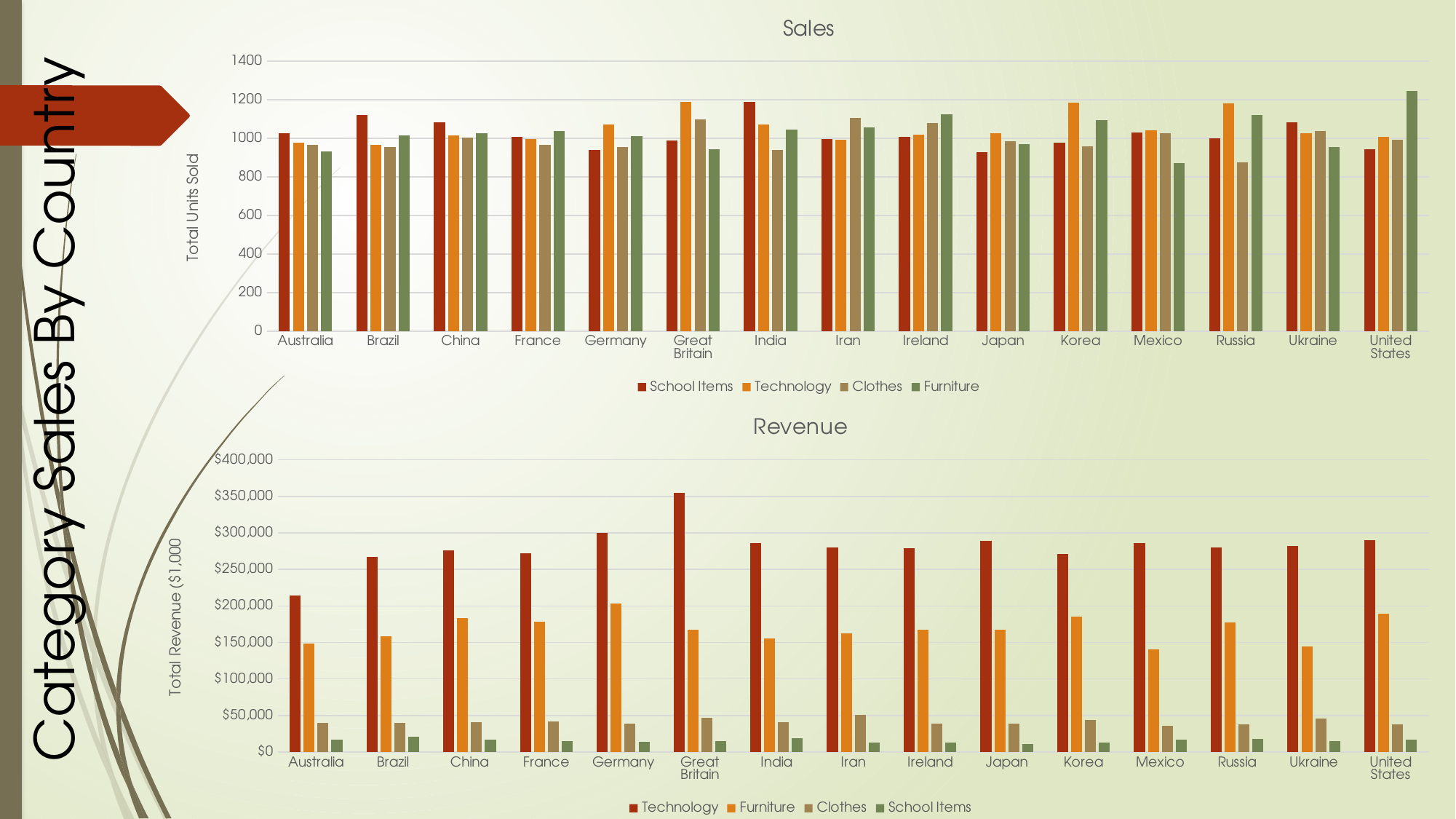

### Chart: Sales

| Category | School Items | Technology | Clothes | Furniture |
|---|---|---|---|---|
| Australia | 1028.0 | 976.0 | 966.0 | 932.0 |
| Brazil | 1122.0 | 968.0 | 956.0 | 1017.0 |
| China | 1082.0 | 1015.0 | 1005.0 | 1025.0 |
| France | 1006.0 | 996.0 | 965.0 | 1039.0 |
| Germany | 939.0 | 1071.0 | 956.0 | 1011.0 |
| Great Britain | 989.0 | 1189.0 | 1099.0 | 945.0 |
| India | 1187.0 | 1072.0 | 939.0 | 1045.0 |
| Iran | 995.0 | 993.0 | 1107.0 | 1056.0 |
| Ireland | 1007.0 | 1018.0 | 1078.0 | 1125.0 |
| Japan | 928.0 | 1025.0 | 985.0 | 971.0 |
| Korea | 976.0 | 1185.0 | 959.0 | 1093.0 |
| Mexico | 1032.0 | 1043.0 | 1028.0 | 871.0 |
| Russia | 1000.0 | 1182.0 | 877.0 | 1121.0 |
| Ukraine | 1085.0 | 1026.0 | 1039.0 | 954.0 |
| United States | 944.0 | 1009.0 | 992.0 | 1247.0 |
# Category Sales By Country

### Chart: Revenue

| Category | Technology | Furniture | Clothes | School Items |
|---|---|---|---|---|
| Australia | 214231.0 | 148890.0 | 40014.0 | 17357.5 |
| Brazil | 267069.0 | 158758.0 | 40239.0 | 21208.0 |
| China | 275696.0 | 183785.0 | 41107.0 | 17193.5 |
| France | 272182.0 | 178754.0 | 42391.0 | 14544.0 |
| Germany | 300079.0 | 203002.0 | 38526.0 | 14358.5 |
| Great Britain | 354941.0 | 167301.0 | 46793.0 | 15071.0 |
| India | 285671.0 | 155158.0 | 40588.0 | 18598.0 |
| Iran | 279637.0 | 162235.0 | 51063.0 | 12614.0 |
| Ireland | 279270.0 | 167888.0 | 38439.0 | 12848.5 |
| Japan | 288786.0 | 167553.0 | 38966.0 | 10977.5 |
| Korea | 271062.0 | 185498.0 | 43452.0 | 13143.5 |
| Mexico | 285605.0 | 141008.0 | 35665.0 | 16948.5 |
| Russia | 280449.0 | 177327.0 | 37664.0 | 17586.5 |
| Ukraine | 282542.0 | 144255.0 | 45477.0 | 14763.0 |
| United States | 290251.0 | 189527.0 | 37630.0 | 16752.5 |